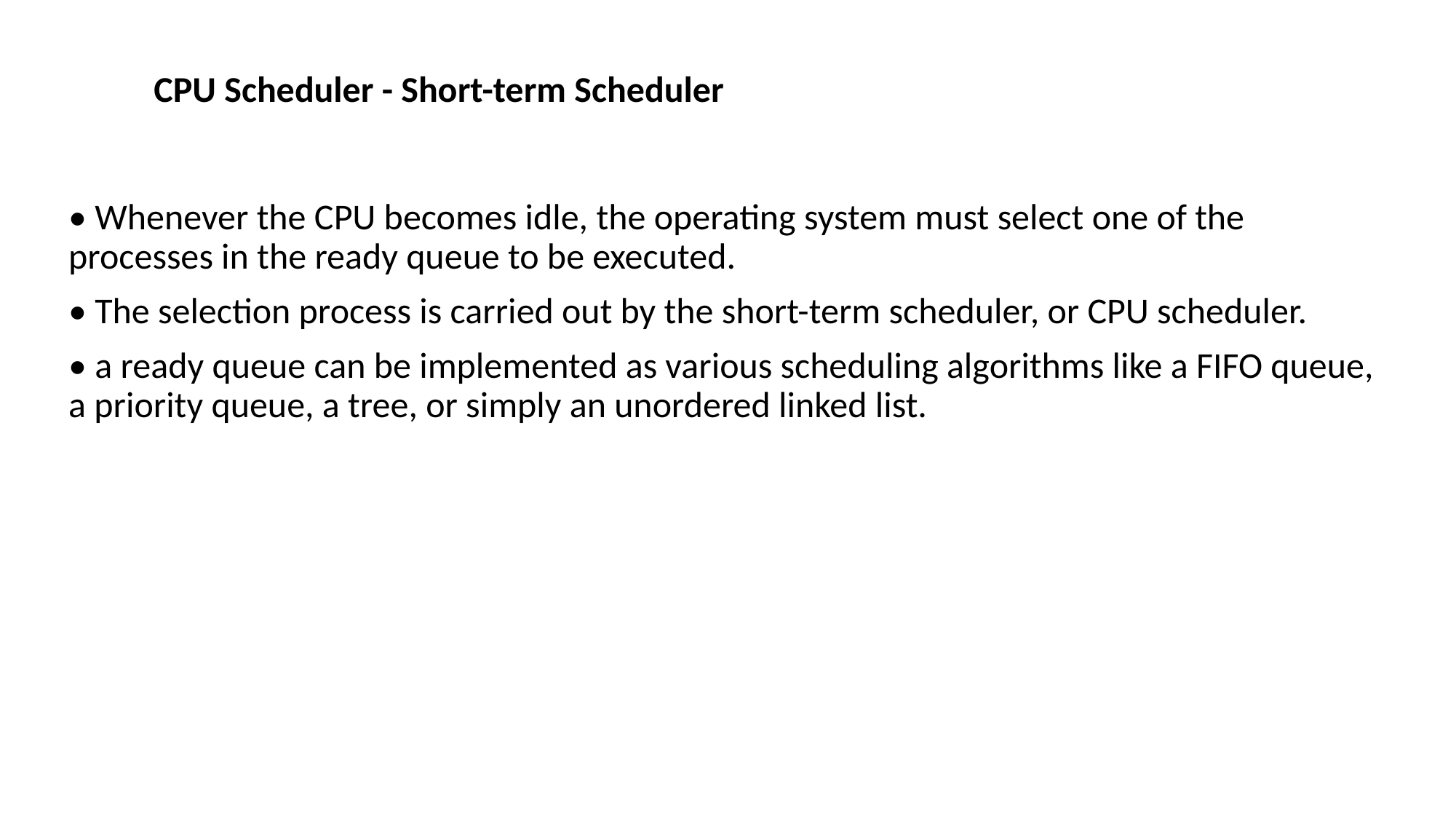

CPU Scheduler - Short-term Scheduler
• Whenever the CPU becomes idle, the operating system must select one of the processes in the ready queue to be executed.
• The selection process is carried out by the short-term scheduler, or CPU scheduler.
• a ready queue can be implemented as various scheduling algorithms like a FIFO queue, a priority queue, a tree, or simply an unordered linked list.